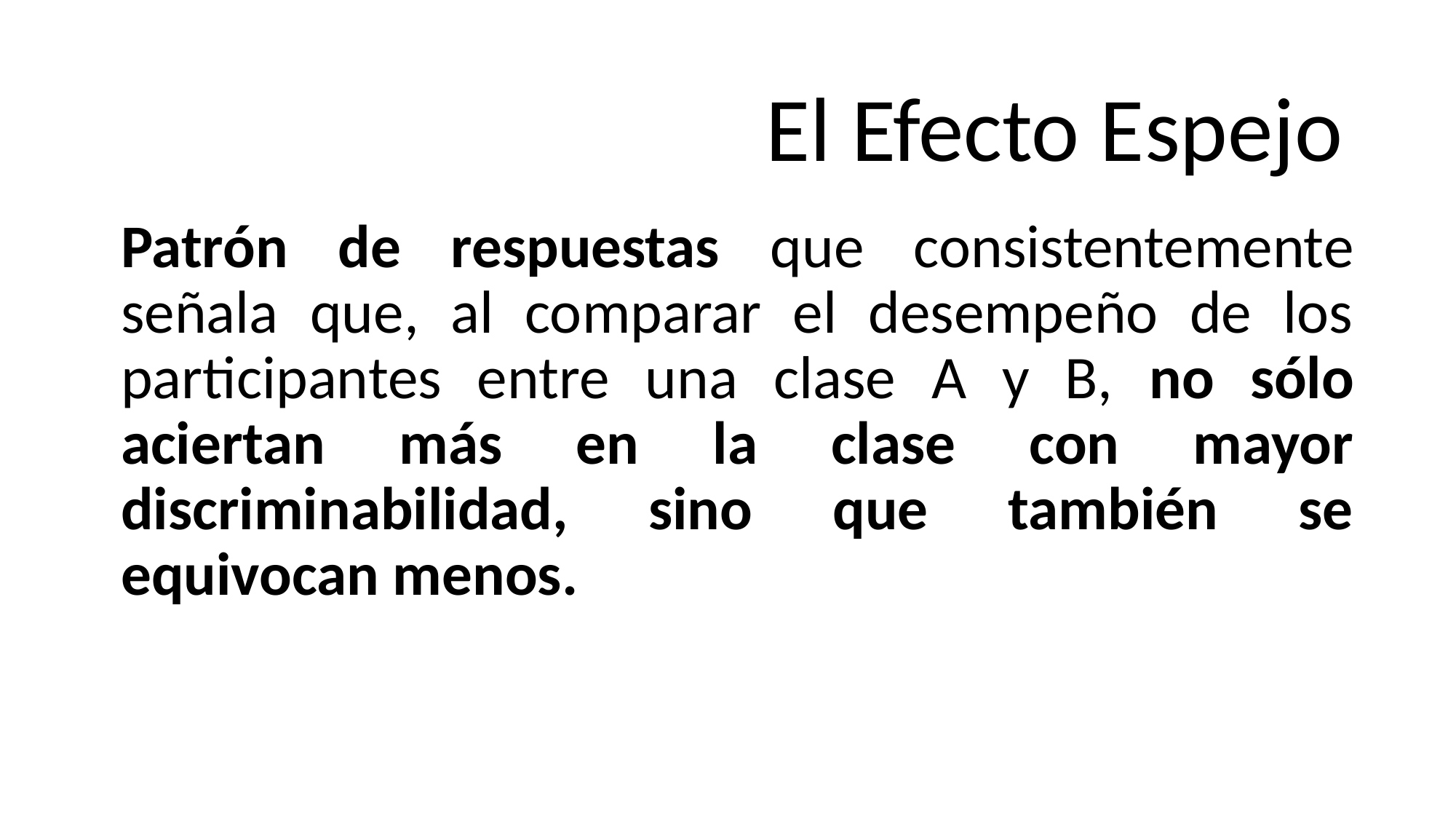

# El Efecto Espejo
Patrón de respuestas que consistentemente señala que, al comparar el desempeño de los participantes entre una clase A y B, no sólo aciertan más en la clase con mayor discriminabilidad, sino que también se equivocan menos.